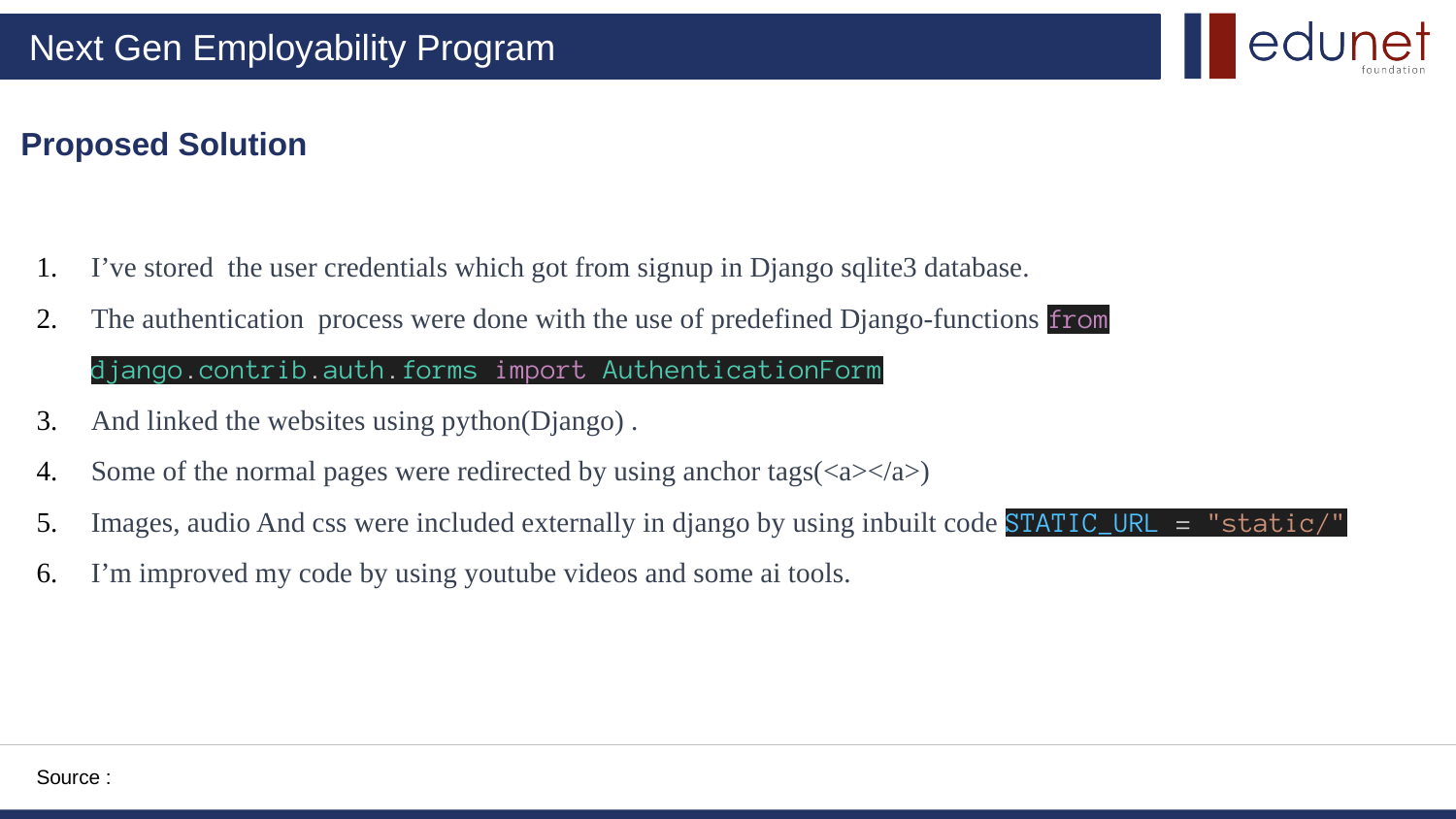

# Proposed Solution
I’ve stored  the user credentials which got from signup in Django sqlite3 database.
The authentication  process were done with the use of predefined Django-functions from django.contrib.auth.forms import AuthenticationForm
And linked the websites using python(Django) .
Some of the normal pages were redirected by using anchor tags(<a></a>)
Images, audio And css were included externally in django by using inbuilt code STATIC_URL = "static/"
I’m improved my code by using youtube videos and some ai tools.
Source :